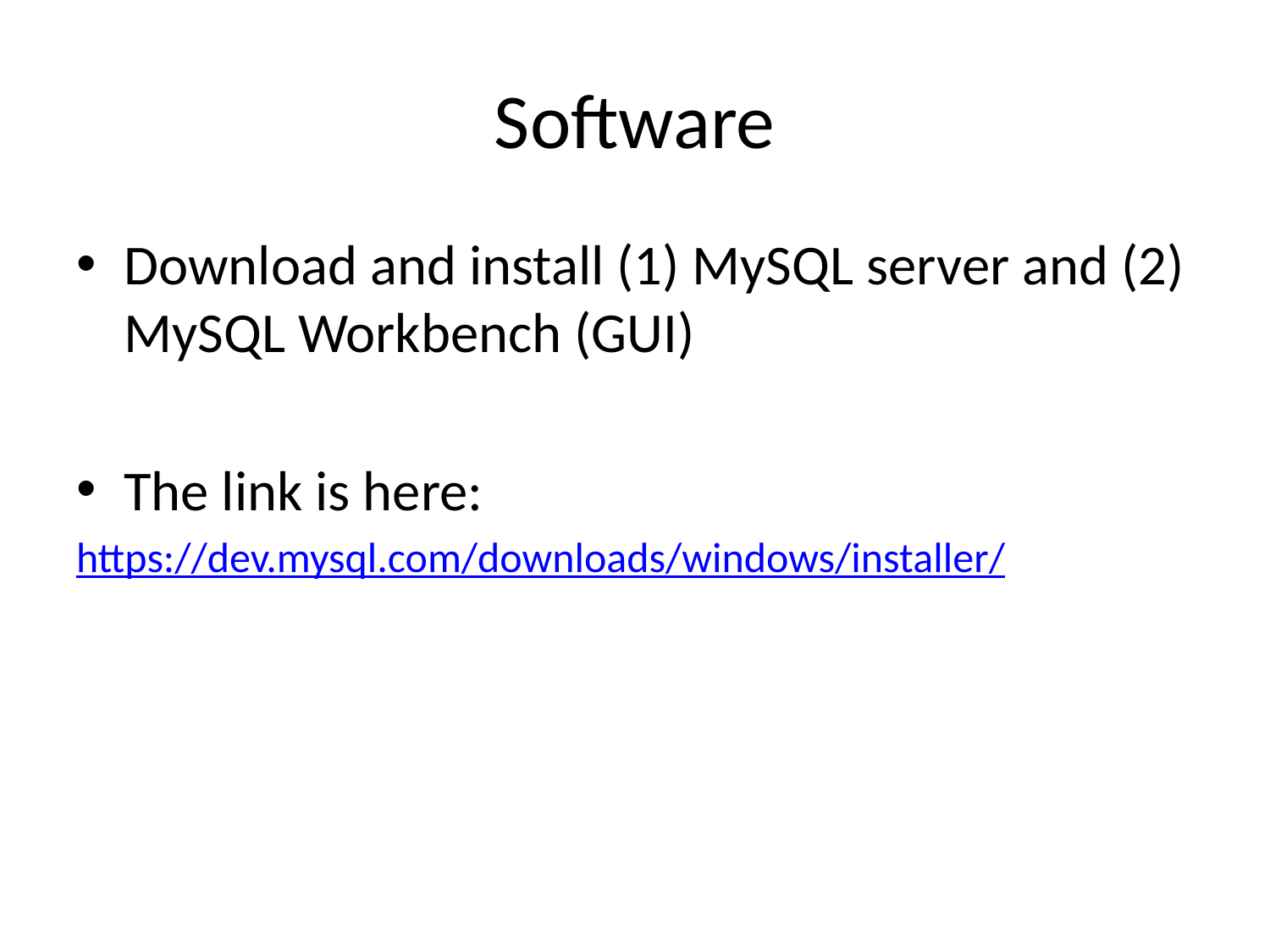

# Software
Download and install (1) MySQL server and (2) MySQL Workbench (GUI)

The link is here:
https://dev.mysql.com/downloads/windows/installer/